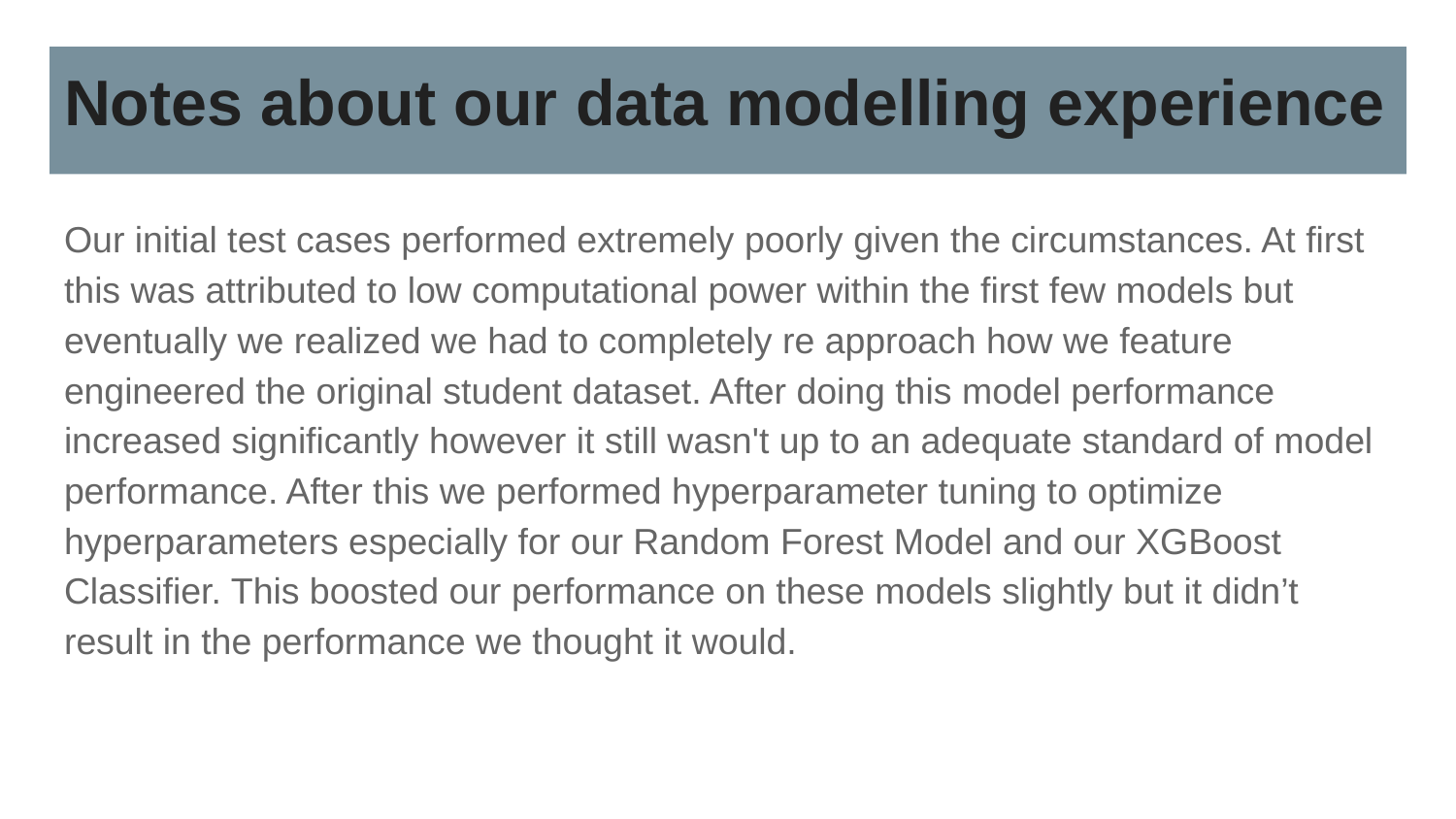

# Notes about our data modelling experience
Our initial test cases performed extremely poorly given the circumstances. At first this was attributed to low computational power within the first few models but eventually we realized we had to completely re approach how we feature engineered the original student dataset. After doing this model performance increased significantly however it still wasn't up to an adequate standard of model performance. After this we performed hyperparameter tuning to optimize hyperparameters especially for our Random Forest Model and our XGBoost Classifier. This boosted our performance on these models slightly but it didn’t result in the performance we thought it would.